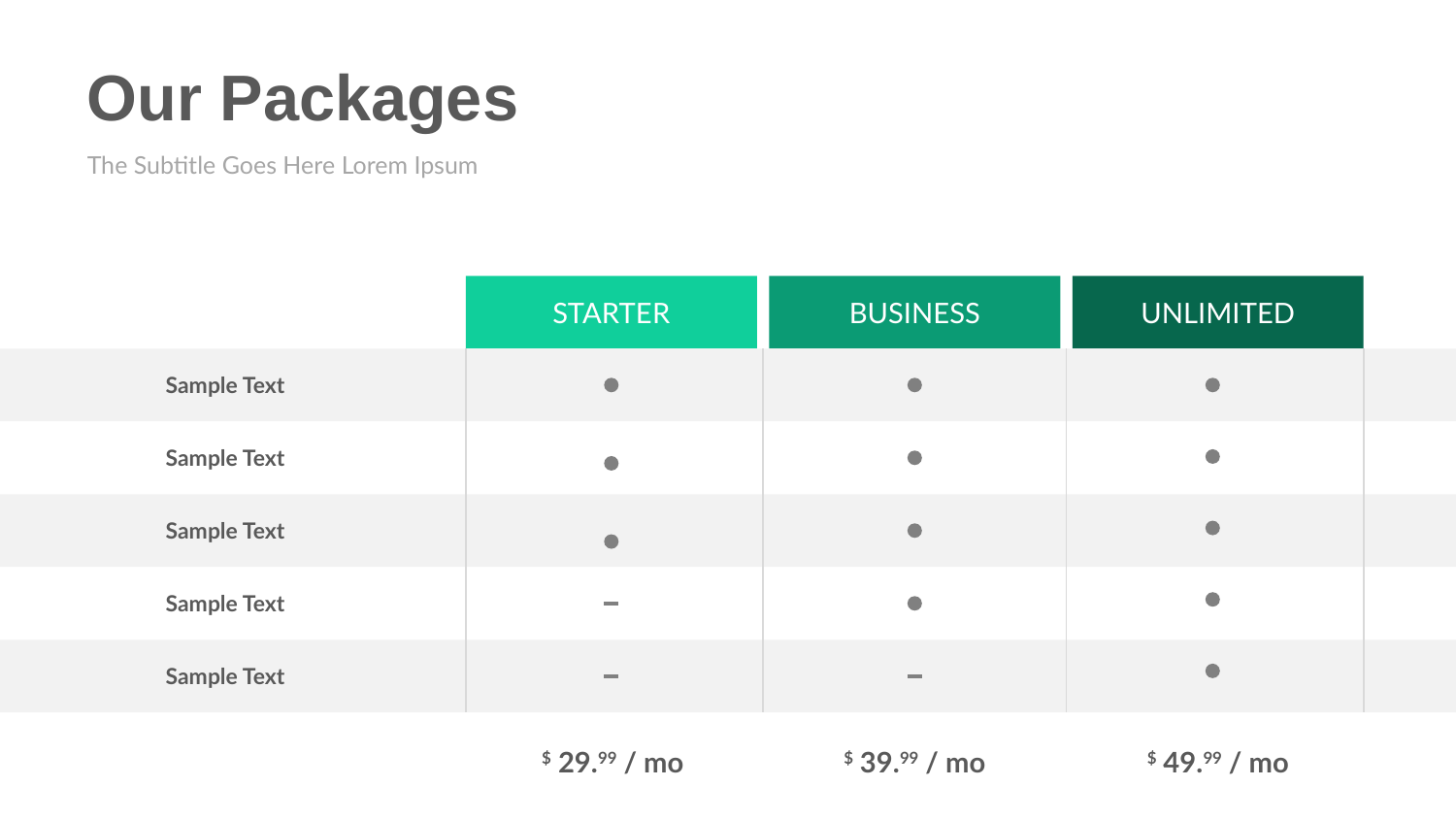

Our Packages
The Subtitle Goes Here Lorem Ipsum

STARTER
BUSINESS
UNLIMITED

Sample Text

Sample Text

Sample Text

Sample Text

Sample Text

$ 29.99 / mo
$ 39.99 / mo
$ 49.99 / mo